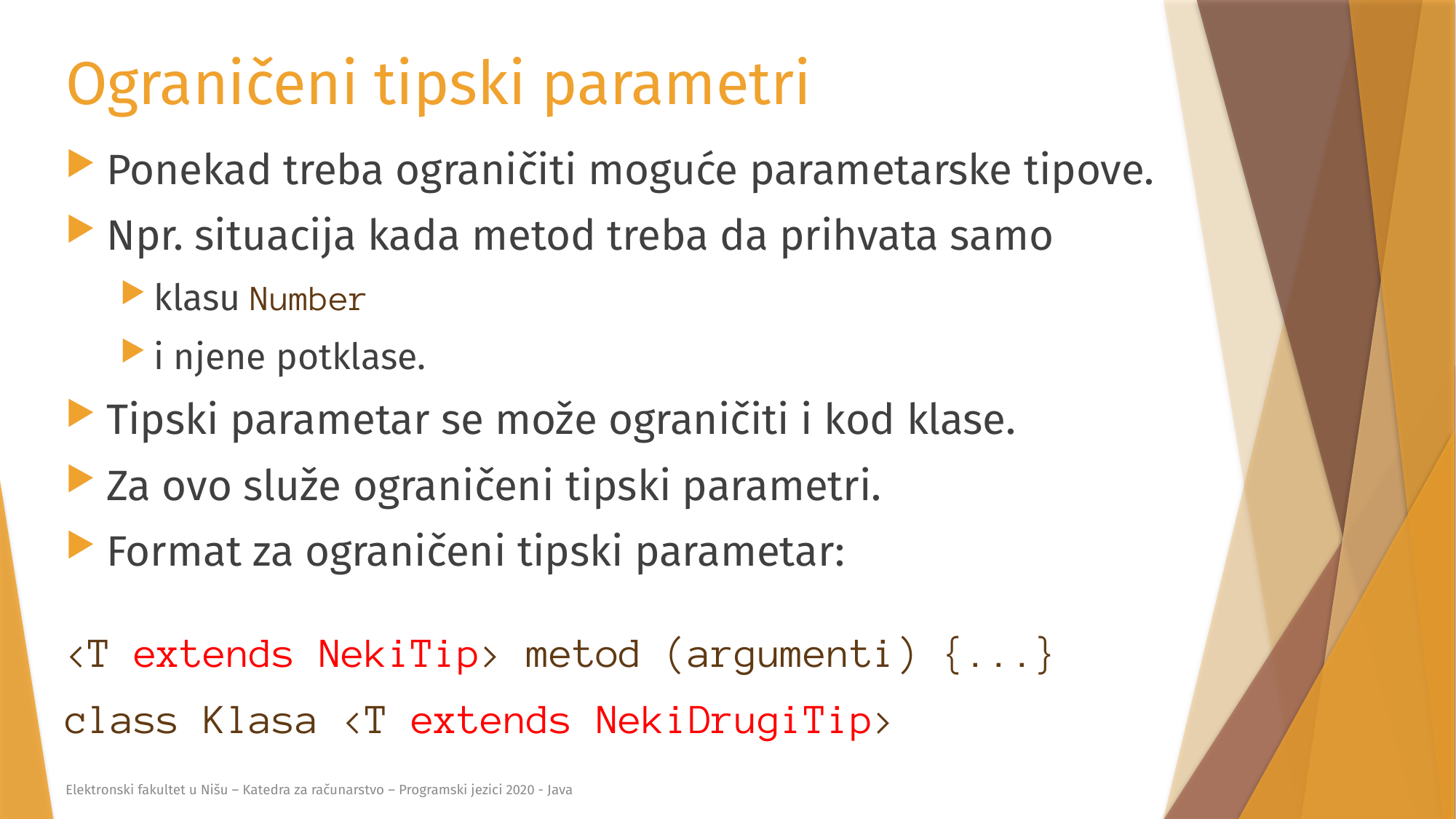

# Ograničeni tipski parametri
Ponekad treba ograničiti moguće parametarske tipove.
Npr. situacija kada metod treba da prihvata samo
klasu Number
i njene potklase.
Tipski parametar se može ograničiti i kod klase.
Za ovo služe ograničeni tipski parametri.
Format za ograničeni tipski parametar:

<T extends NekiTip> metod (argumenti) {...}
class Klasa <T extends NekiDrugiTip>
Elektronski fakultet u Nišu – Katedra za računarstvo – Programski jezici 2020 - Java